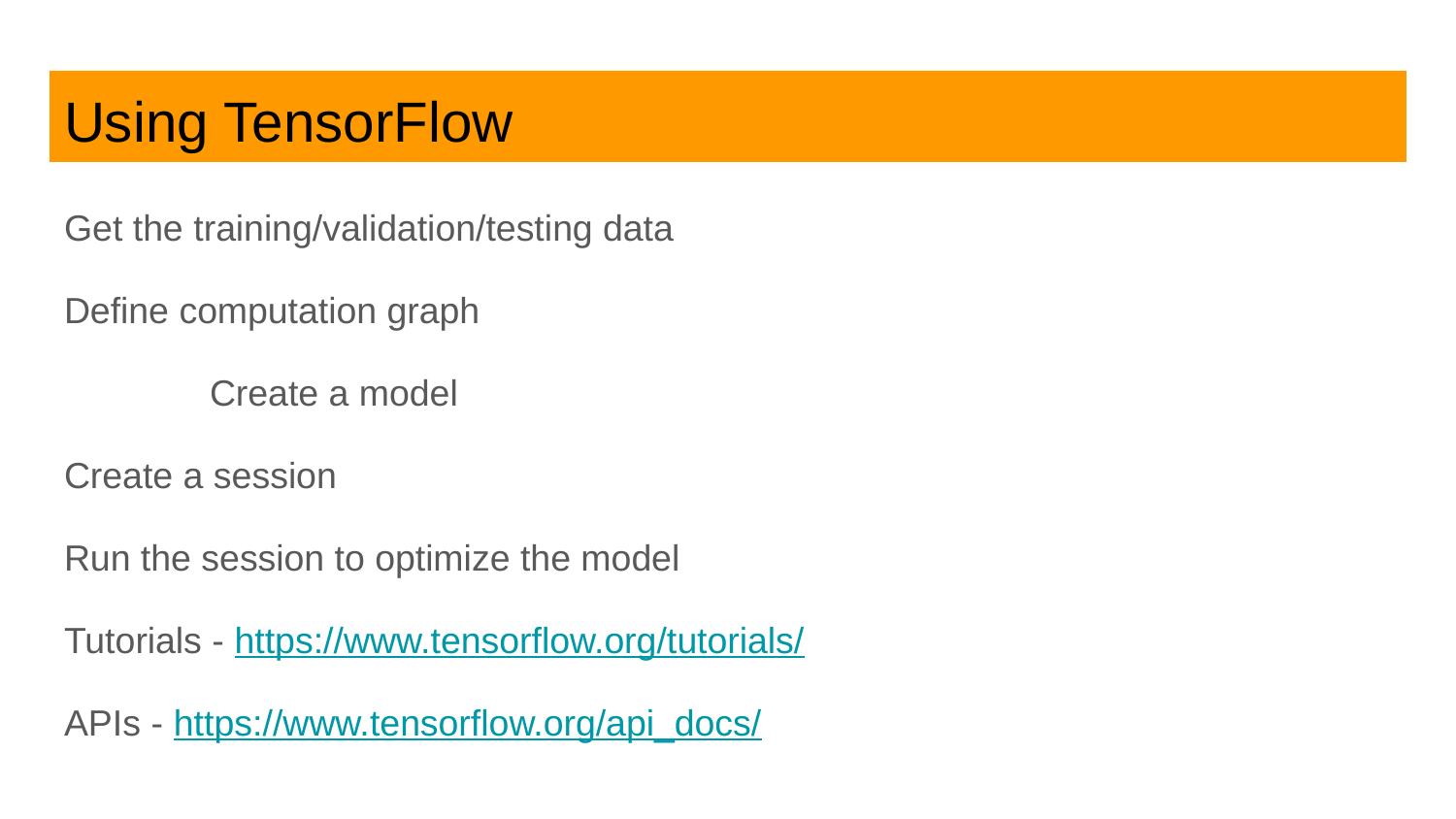

# Using TensorFlow
Get the training/validation/testing data
Define computation graph
	Create a model
Create a session
Run the session to optimize the model
Tutorials - https://www.tensorflow.org/tutorials/
APIs - https://www.tensorflow.org/api_docs/